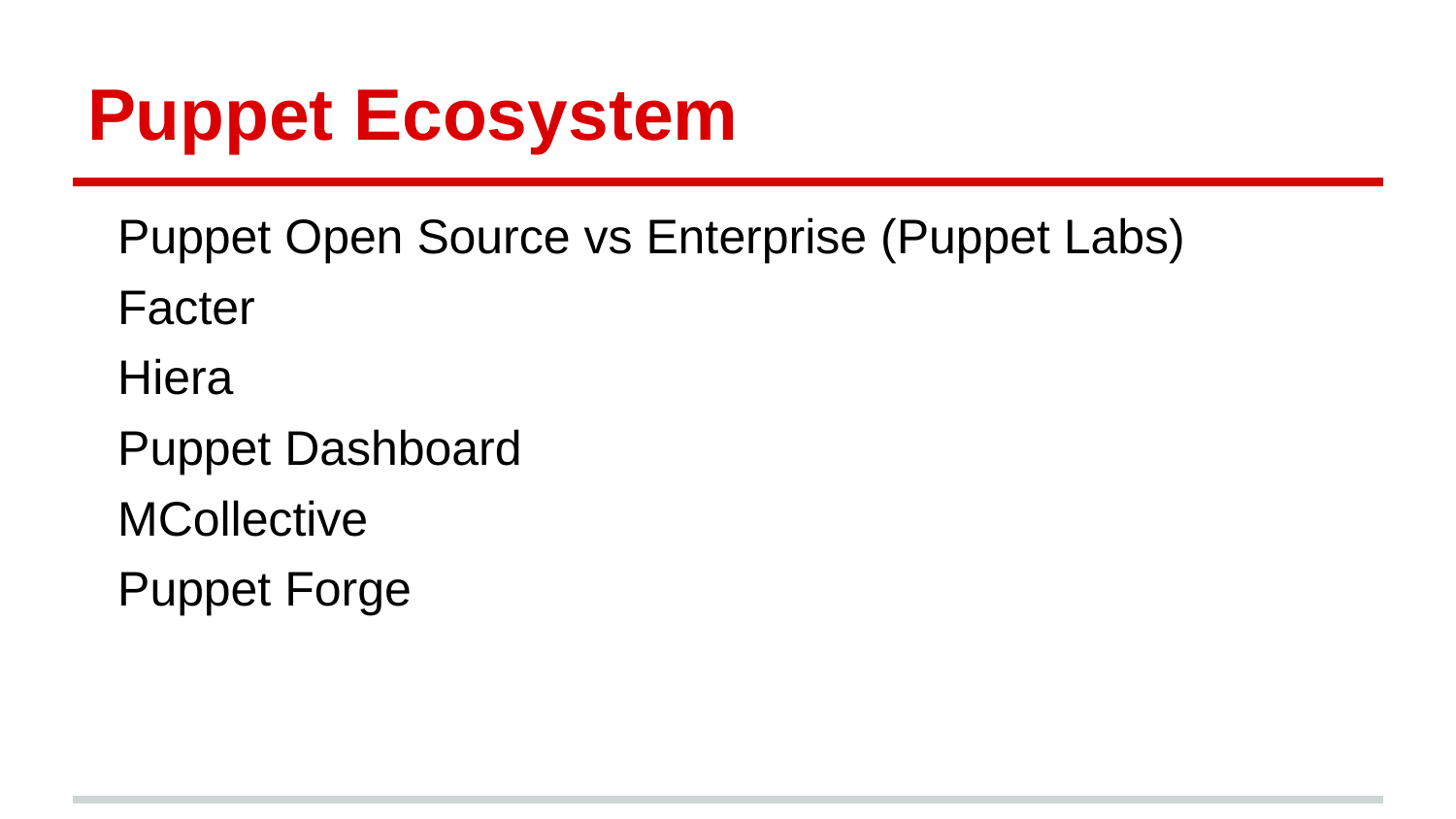

# Puppet Ecosystem
Puppet Open Source vs Enterprise (Puppet Labs)
Facter
Hiera
Puppet Dashboard
MCollective
Puppet Forge